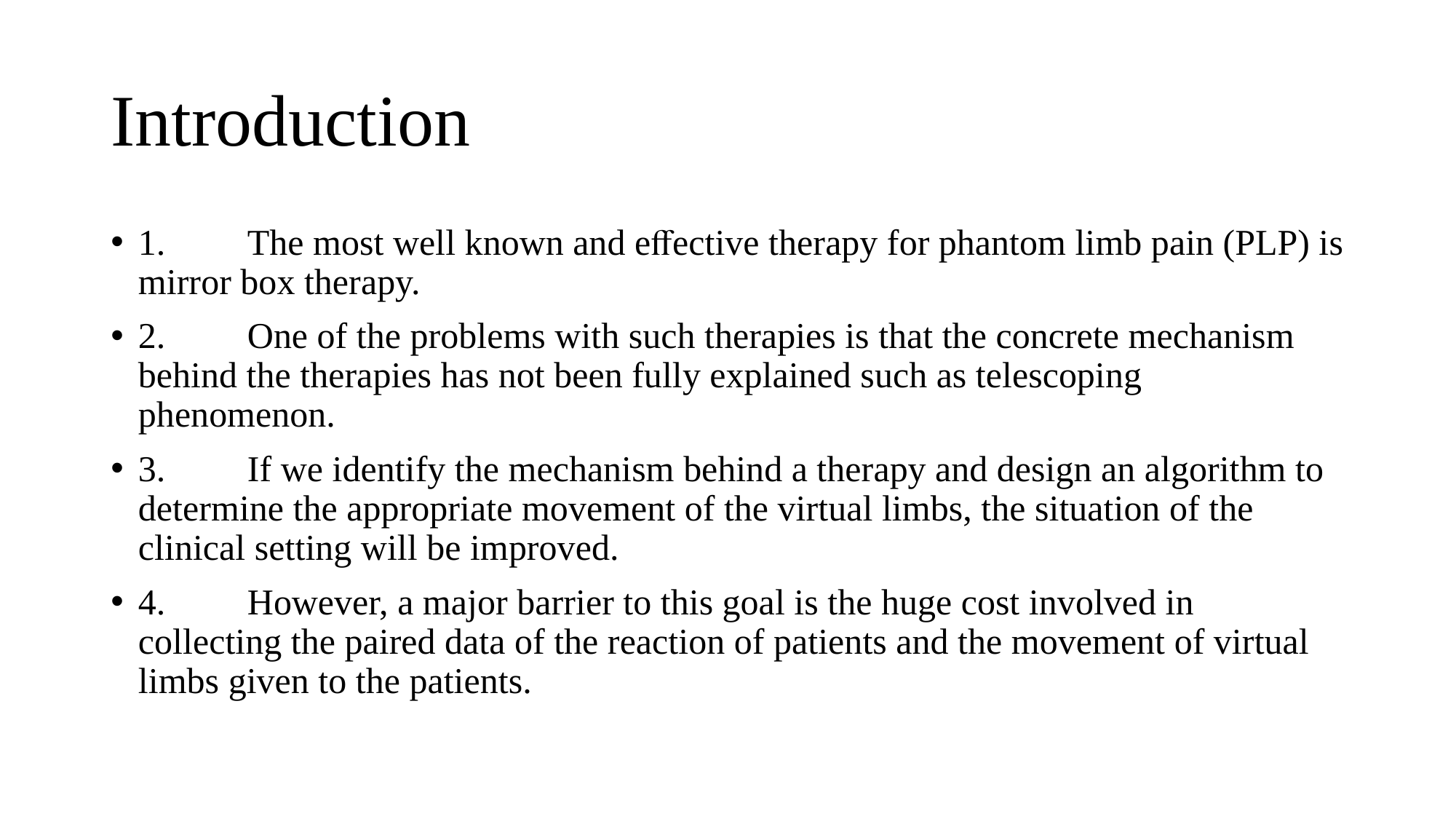

# Introduction
1.	The most well known and eﬀective therapy for phantom limb pain (PLP) is mirror box therapy.
2.	One of the problems with such therapies is that the concrete mechanism behind the therapies has not been fully explained such as telescoping phenomenon.
3.	If we identify the mechanism behind a therapy and design an algorithm to determine the appropriate movement of the virtual limbs, the situation of the clinical setting will be improved.
4.	However, a major barrier to this goal is the huge cost involved in collecting the paired data of the reaction of patients and the movement of virtual limbs given to the patients.